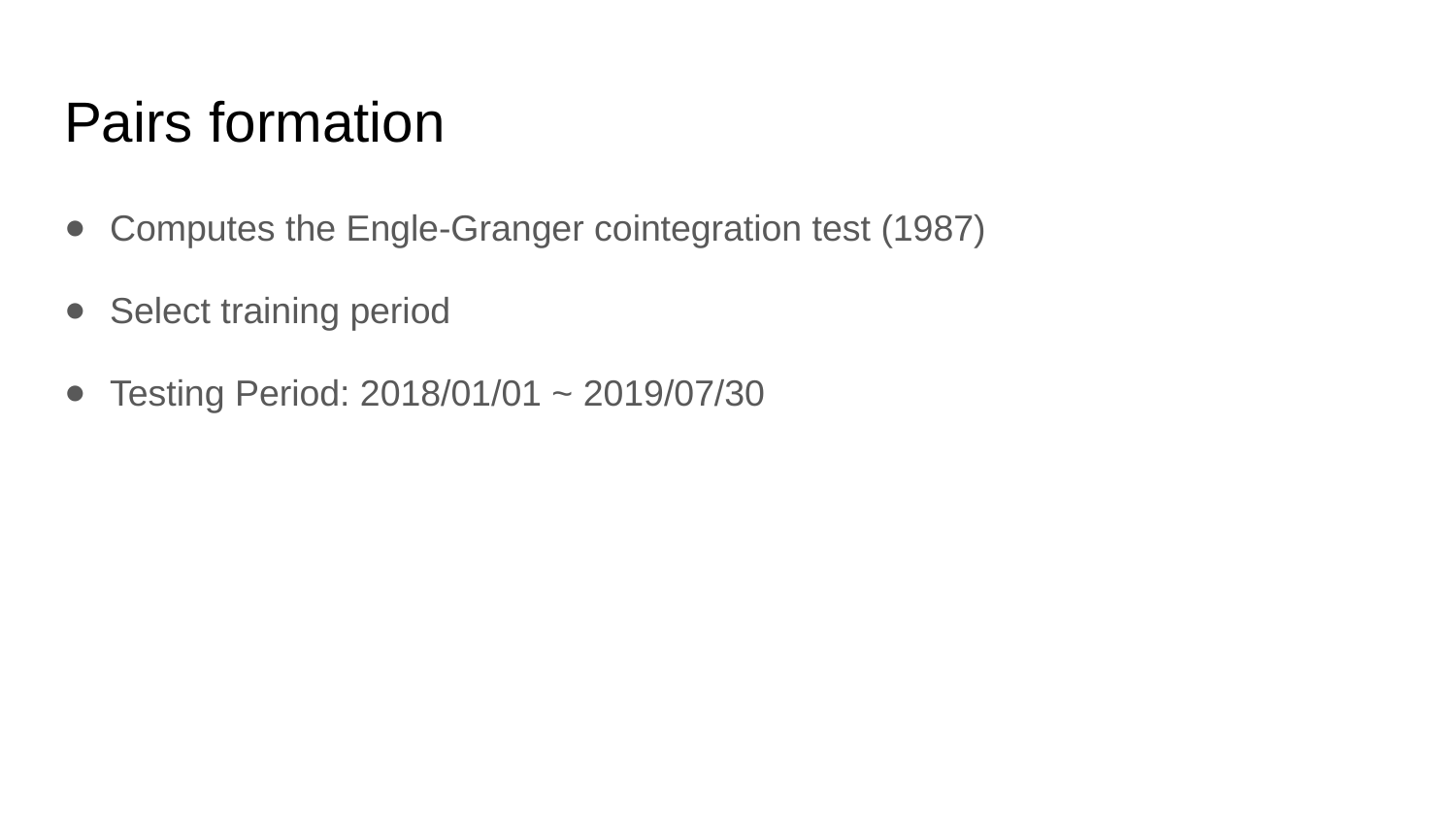

# Pairs formation
Computes the Engle-Granger cointegration test (1987)
Select training period
Testing Period: 2018/01/01 ~ 2019/07/30